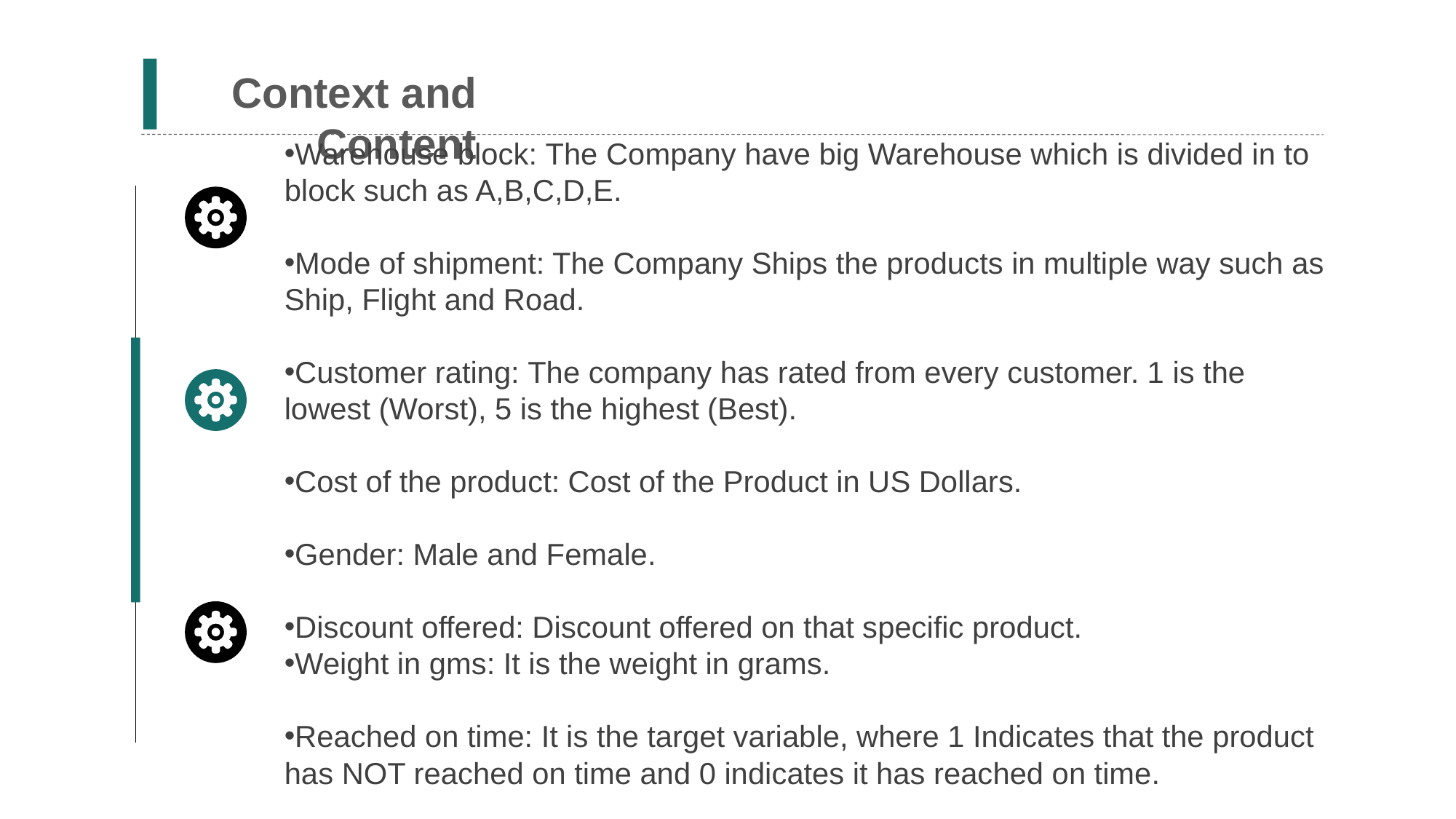

Context and Content

Warehouse block: The Company have big Warehouse which is divided in to block such as A,B,C,D,E.

Mode of shipment: The Company Ships the products in multiple way such as Ship, Flight and Road.

Customer rating: The company has rated from every customer. 1 is the lowest (Worst), 5 is the highest (Best).

Cost of the product: Cost of the Product in US Dollars.

Gender: Male and Female.

Discount offered: Discount offered on that specific product.
Weight in gms: It is the weight in grams.

Reached on time: It is the target variable, where 1 Indicates that the product has NOT reached on time and 0 indicates it has reached on time.